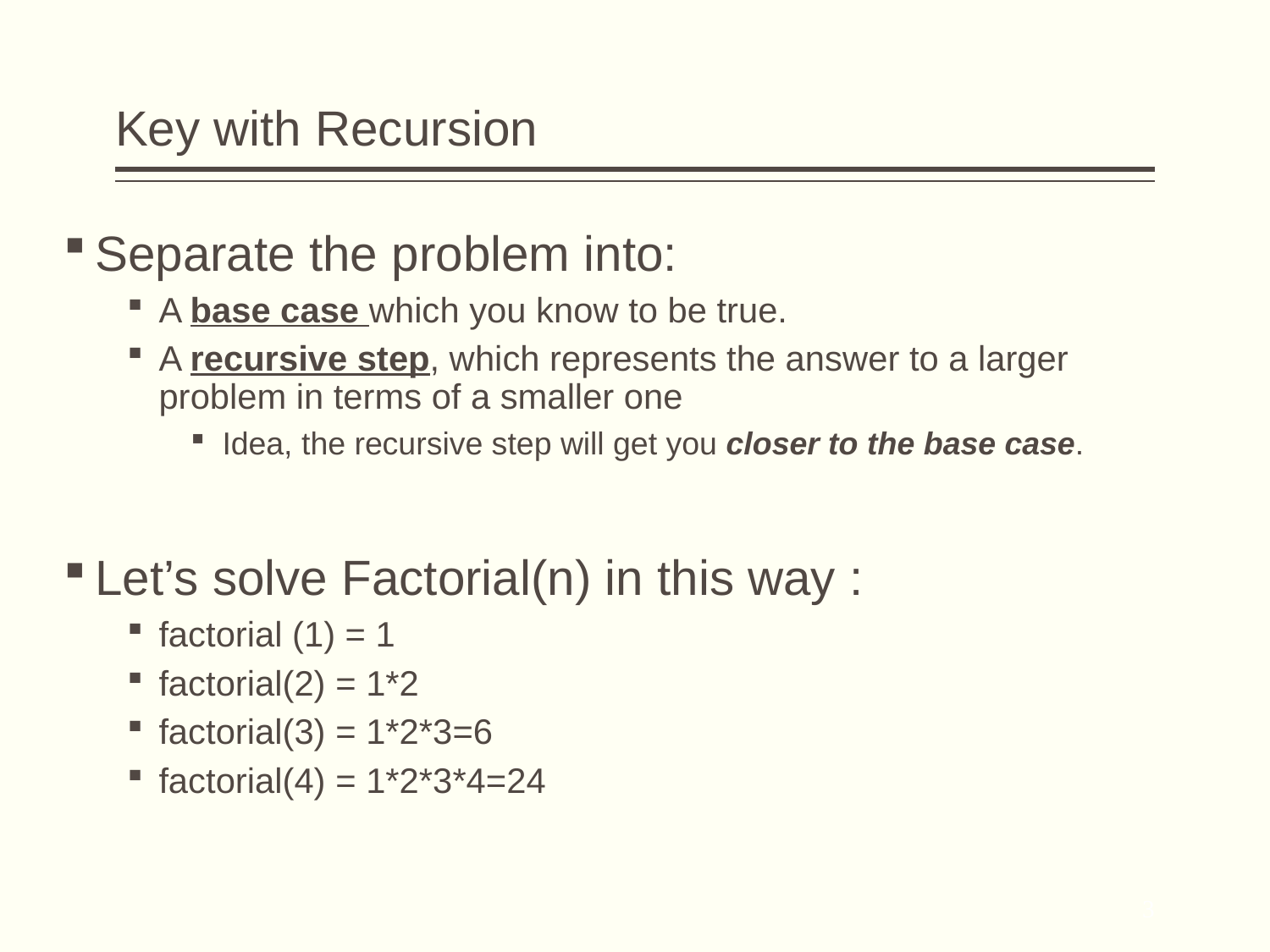

# Key with Recursion
Separate the problem into:
A base case which you know to be true.
A recursive step, which represents the answer to a larger problem in terms of a smaller one
Idea, the recursive step will get you closer to the base case.

Let’s solve Factorial(n) in this way :
factorial (1) = 1
factorial(2) = 1*2
factorial(3) = 1*2*3=6
factorial(4) = 1*2*3*4=24

3